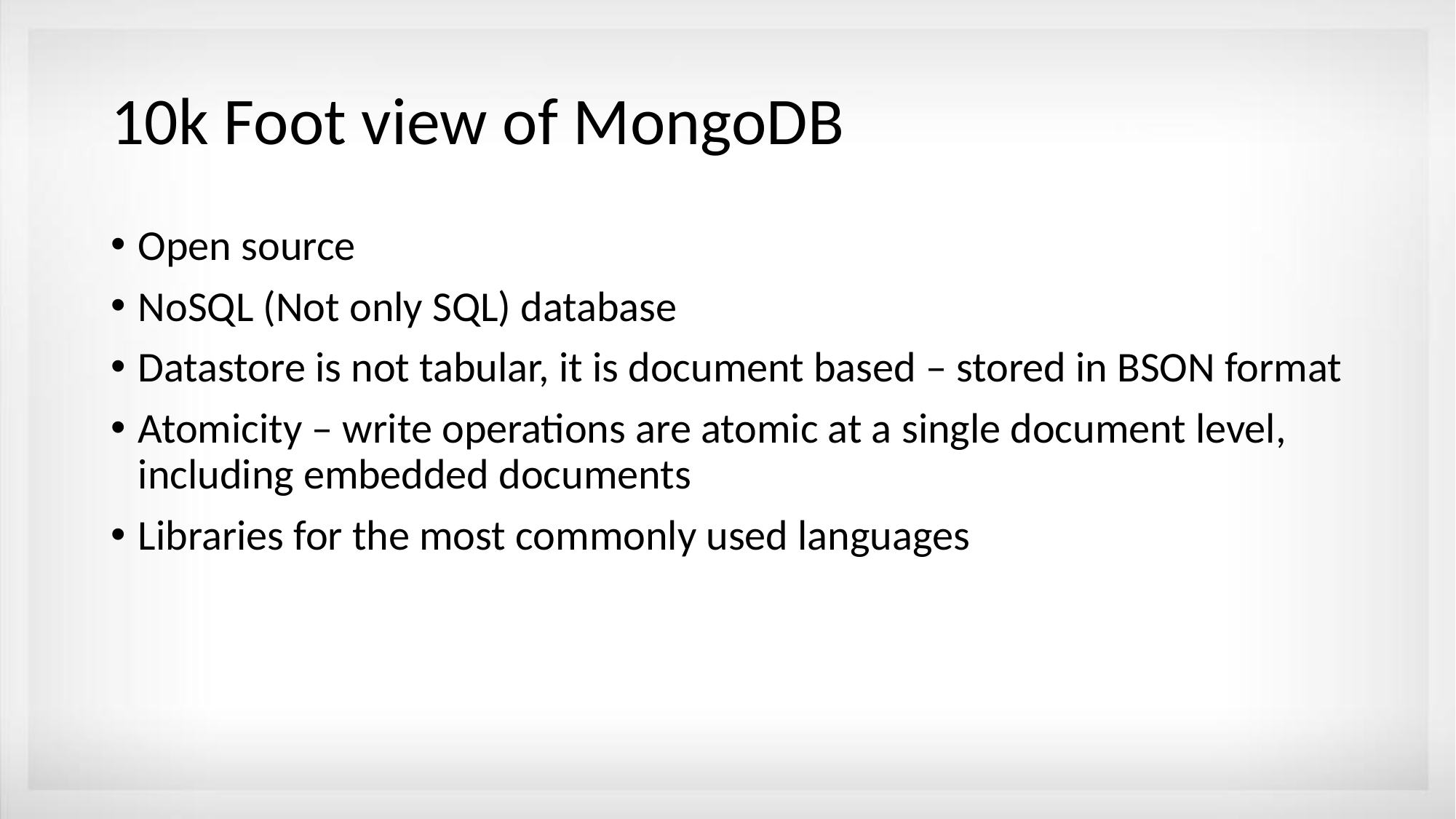

# 10k Foot view of MongoDB
Open source
NoSQL (Not only SQL) database
Datastore is not tabular, it is document based – stored in BSON format
Atomicity – write operations are atomic at a single document level, including embedded documents
Libraries for the most commonly used languages